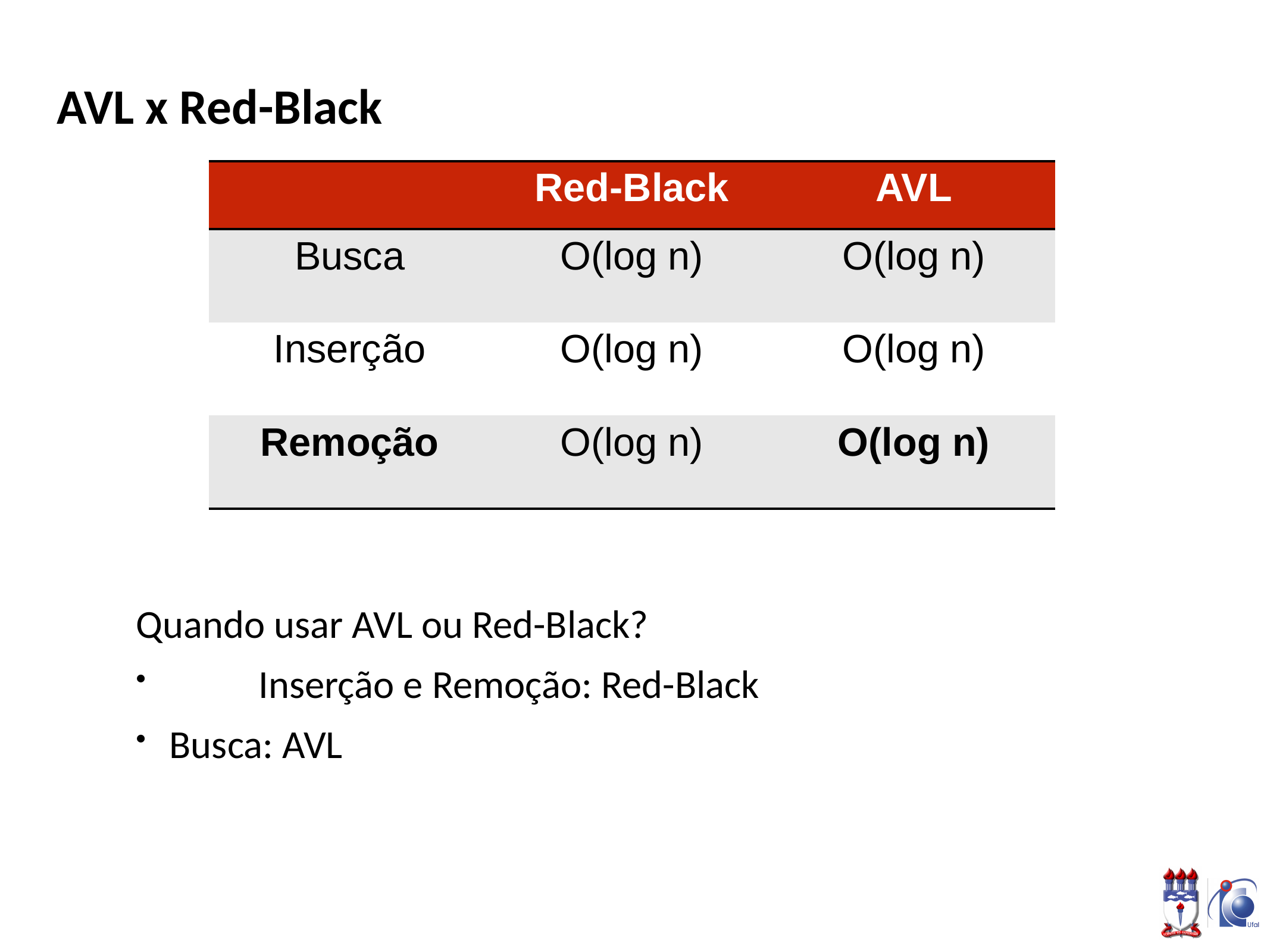

# AVL x Red-Black

Quando usar AVL ou Red-Black?
	Inserção e Remoção: Red-Black
Busca: AVL

|  | Red-Black | AVL |
| --- | --- | --- |
| Busca | O(log n) | O(log n) |
| Inserção | O(log n) | O(log n) |
| Remoção | O(log n) | O(log n) |